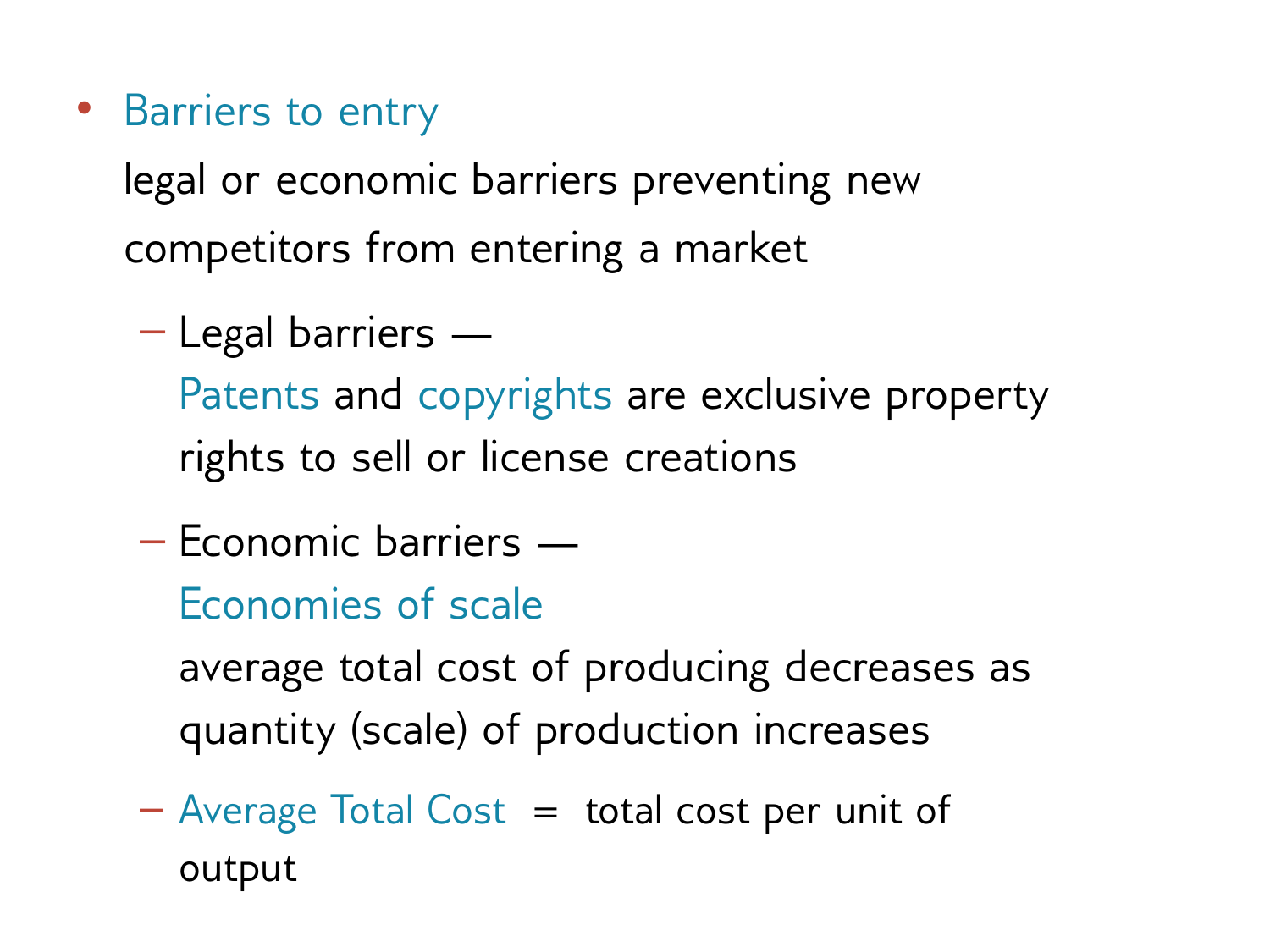

Barriers to entry
legal or economic barriers preventing new competitors from entering a market
Legal barriers —
Patents and copyrights are exclusive property rights to sell or license creations
Economic barriers —
Economies of scale
average total cost of producing decreases as quantity (scale) of production increases
Average Total Cost  =  total cost per unit of output